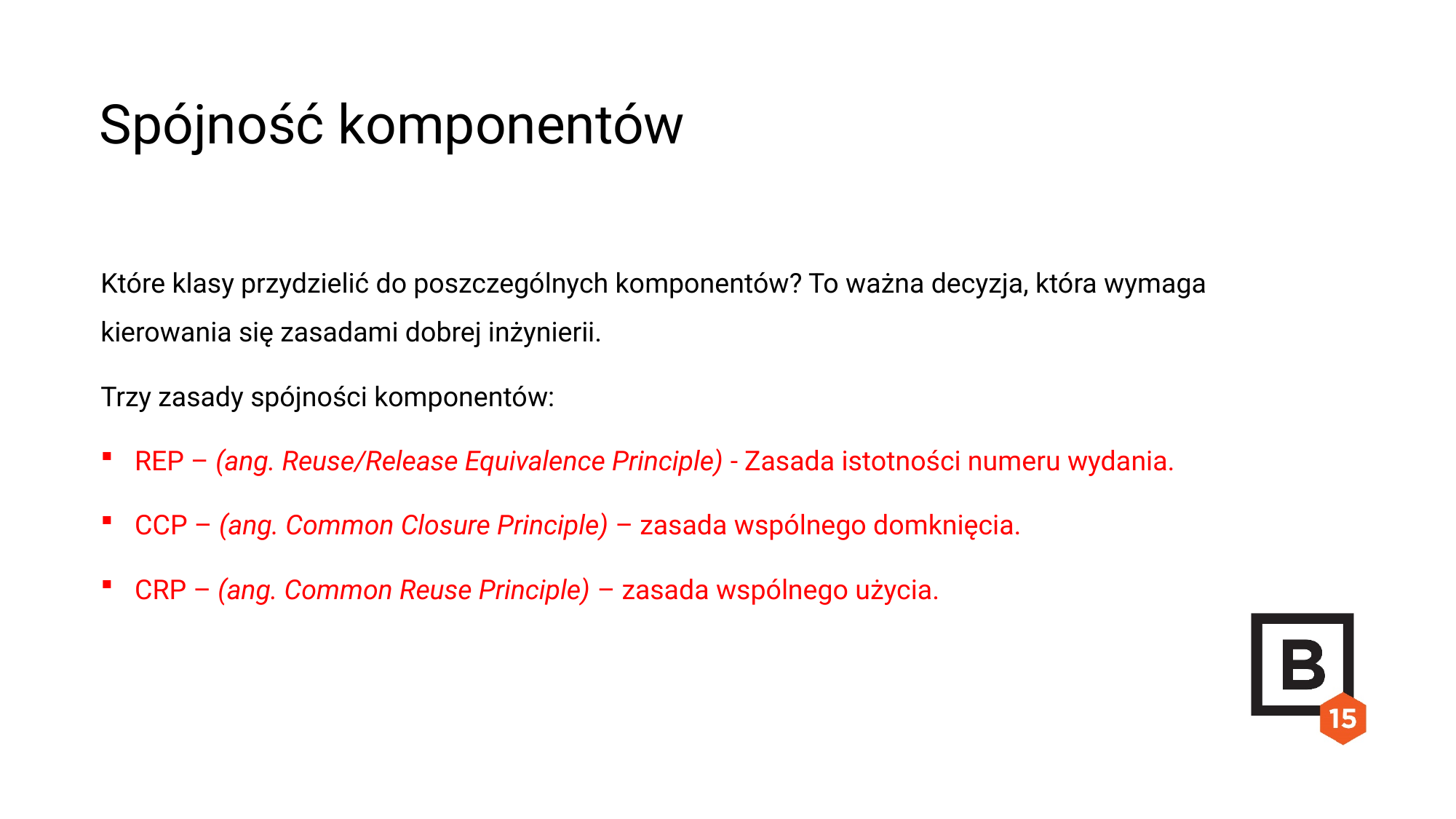

Spójność komponentów

Które klasy przydzielić do poszczególnych komponentów? To ważna decyzja, która wymaga kierowania się zasadami dobrej inżynierii.
Trzy zasady spójności komponentów:
REP – (ang. Reuse/Release Equivalence Principle) - Zasada istotności numeru wydania.
CCP – (ang. Common Closure Principle) – zasada wspólnego domknięcia.
CRP – (ang. Common Reuse Principle) – zasada wspólnego użycia.